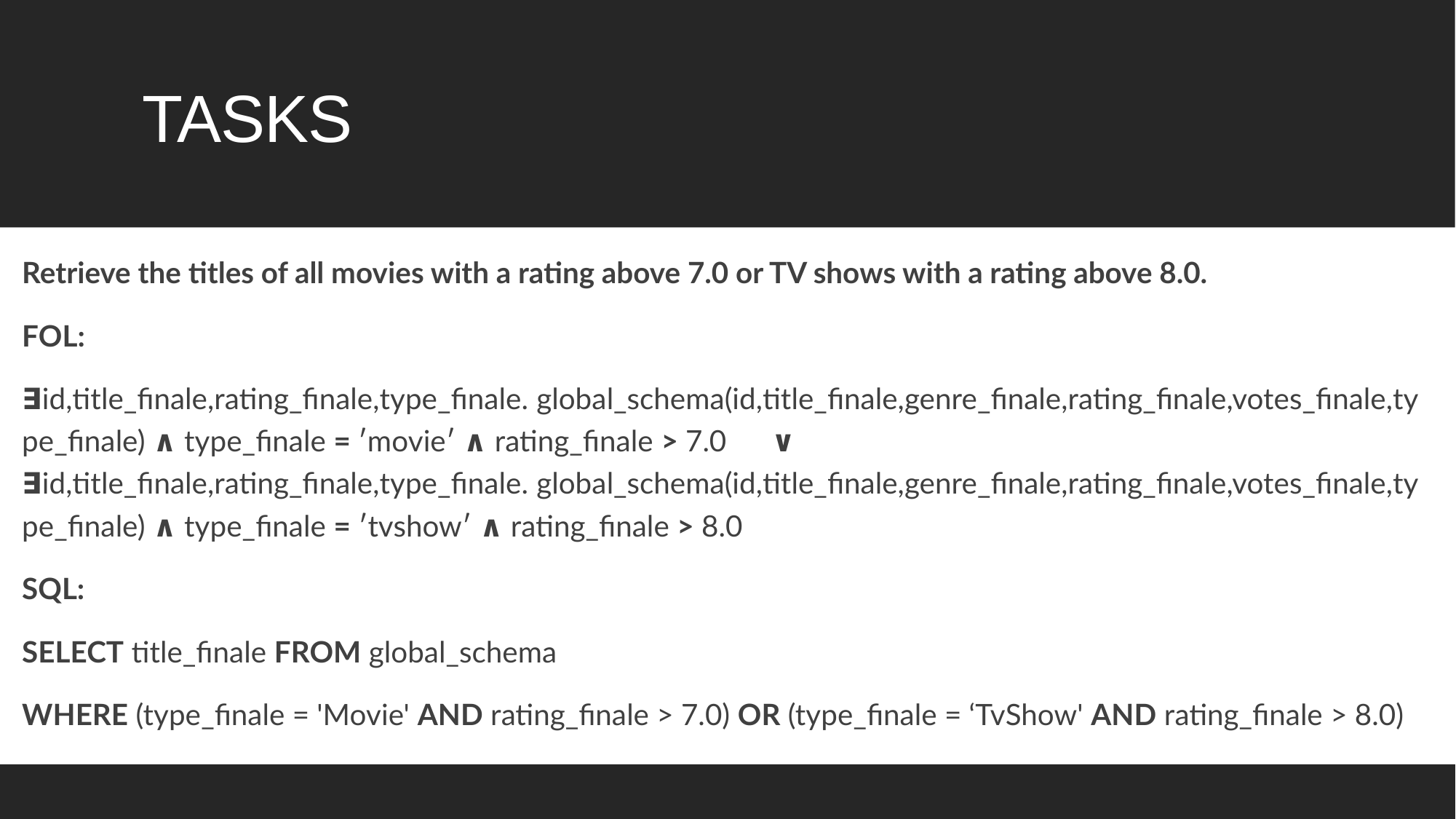

# TASKS
Retrieve the titles of all movies with a rating above 7.0 or TV shows with a rating above 8.0.
FOL:
∃id,title_finale,rating_finale,type_finale. global_schema(id,title_finale,genre_finale,rating_finale,votes_finale,type_finale) ∧ type_finale = ′movie′ ∧ rating_finale > 7.0      ∨ ∃id,title_finale,rating_finale,type_finale. global_schema(id,title_finale,genre_finale,rating_finale,votes_finale,type_finale) ∧ type_finale = ′tvshow′ ∧ rating_finale > 8.0
SQL:
SELECT title_finale FROM global_schema
WHERE (type_finale = 'Movie' AND rating_finale > 7.0) OR (type_finale = ‘TvShow' AND rating_finale > 8.0)